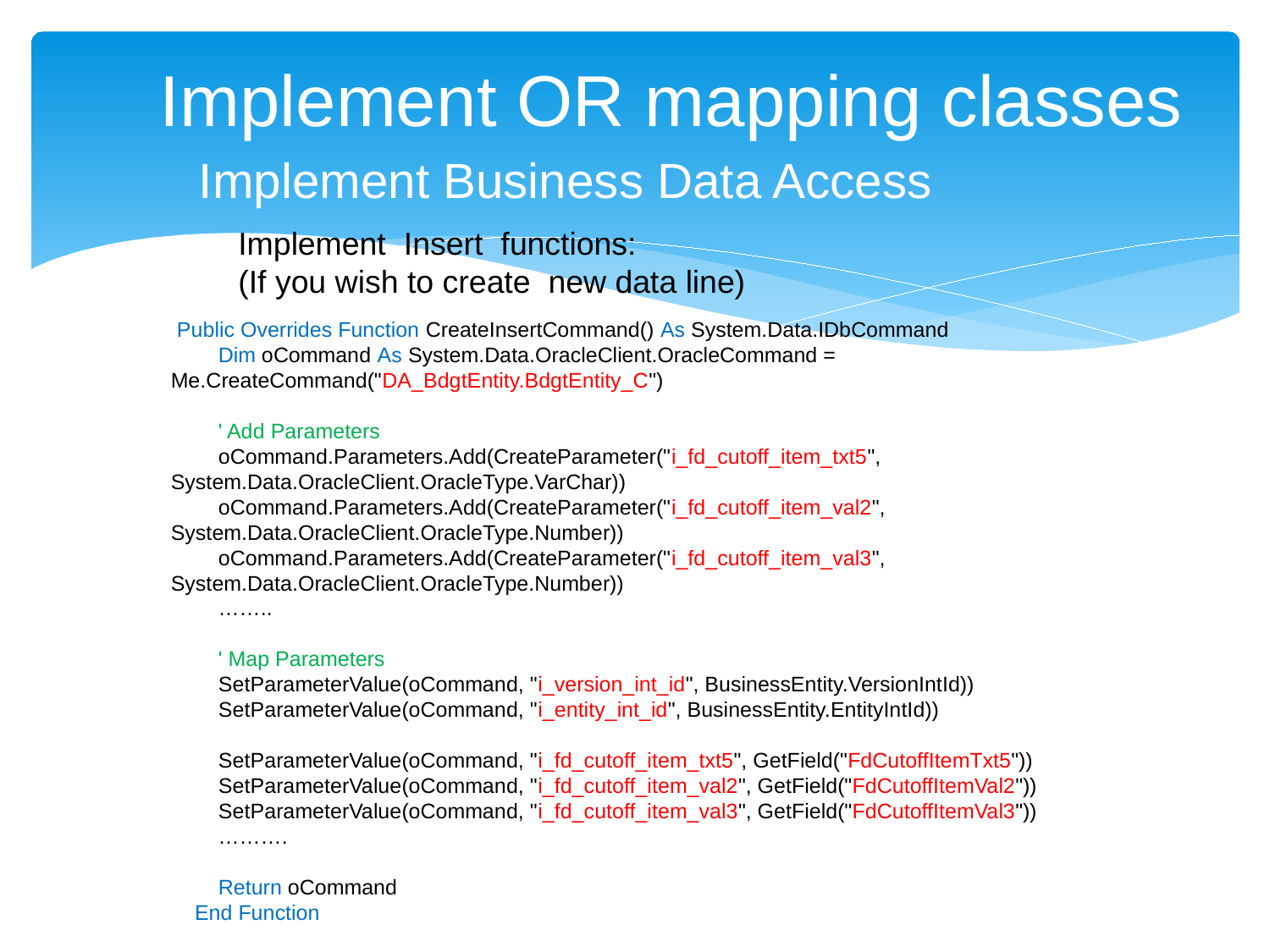

Implement OR mapping classes
# Implement Business Data Access
Implement  Insert  functions:
(If you wish to create  new data line)
 Public Overrides Function CreateInsertCommand() As System.Data.IDbCommand
        Dim oCommand As System.Data.OracleClient.OracleCommand = Me.CreateCommand("DA_BdgtEntity.BdgtEntity_C")

        ' Add Parameters
        oCommand.Parameters.Add(CreateParameter("i_fd_cutoff_item_txt5", System.Data.OracleClient.OracleType.VarChar))
        oCommand.Parameters.Add(CreateParameter("i_fd_cutoff_item_val2", System.Data.OracleClient.OracleType.Number))
        oCommand.Parameters.Add(CreateParameter("i_fd_cutoff_item_val3", System.Data.OracleClient.OracleType.Number))
        ……..

        ' Map Parameters
        SetParameterValue(oCommand, "i_version_int_id", BusinessEntity.VersionIntId))
        SetParameterValue(oCommand, "i_entity_int_id", BusinessEntity.EntityIntId))

        SetParameterValue(oCommand, "i_fd_cutoff_item_txt5", GetField("FdCutoffItemTxt5"))
        SetParameterValue(oCommand, "i_fd_cutoff_item_val2", GetField("FdCutoffItemVal2"))
        SetParameterValue(oCommand, "i_fd_cutoff_item_val3", GetField("FdCutoffItemVal3"))
        ……….

        Return oCommand
    End Function